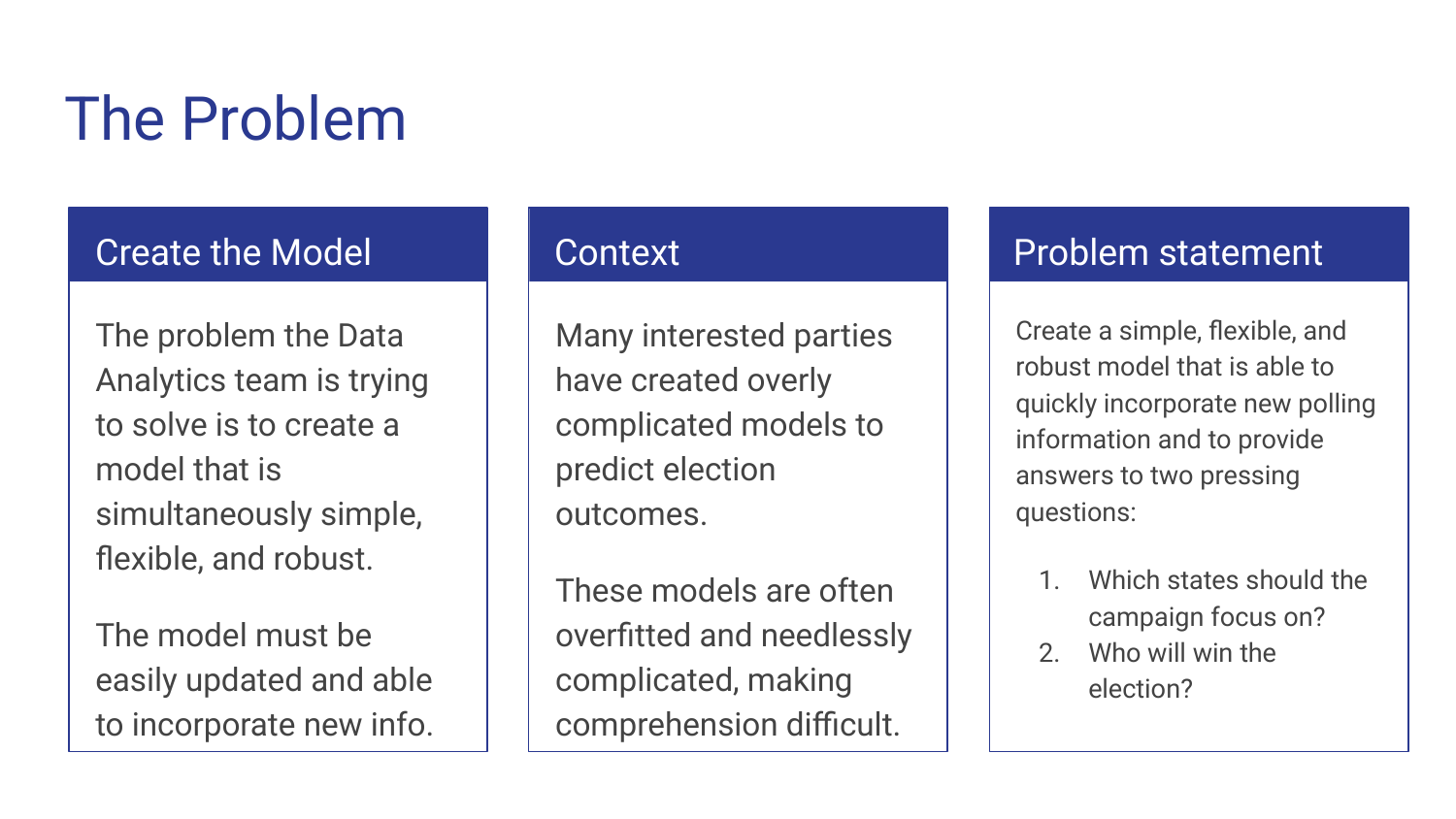

# The Problem

Create the Model

Context

Problem statement
The problem the Data Analytics team is trying to solve is to create a model that is simultaneously simple, flexible, and robust.
The model must be easily updated and able to incorporate new info.
Many interested parties have created overly complicated models to predict election outcomes.
These models are often overfitted and needlessly complicated, making comprehension difficult.
Create a simple, flexible, and robust model that is able to quickly incorporate new polling information and to provide answers to two pressing questions:
Which states should the campaign focus on?
Who will win the election?